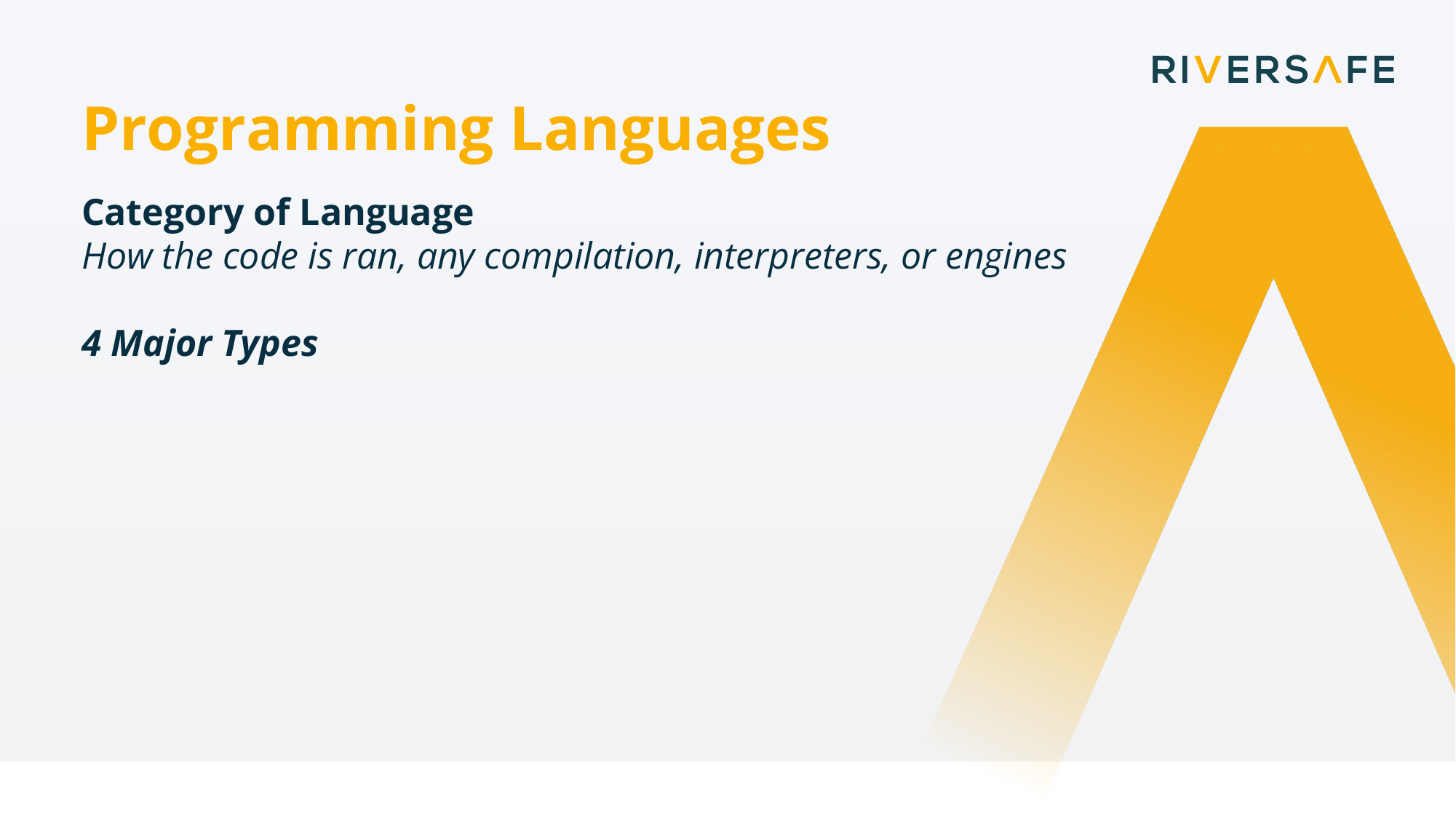

Programming Languages
Category of Language
How the code is ran, any compilation, interpreters, or engines

4 Major Types